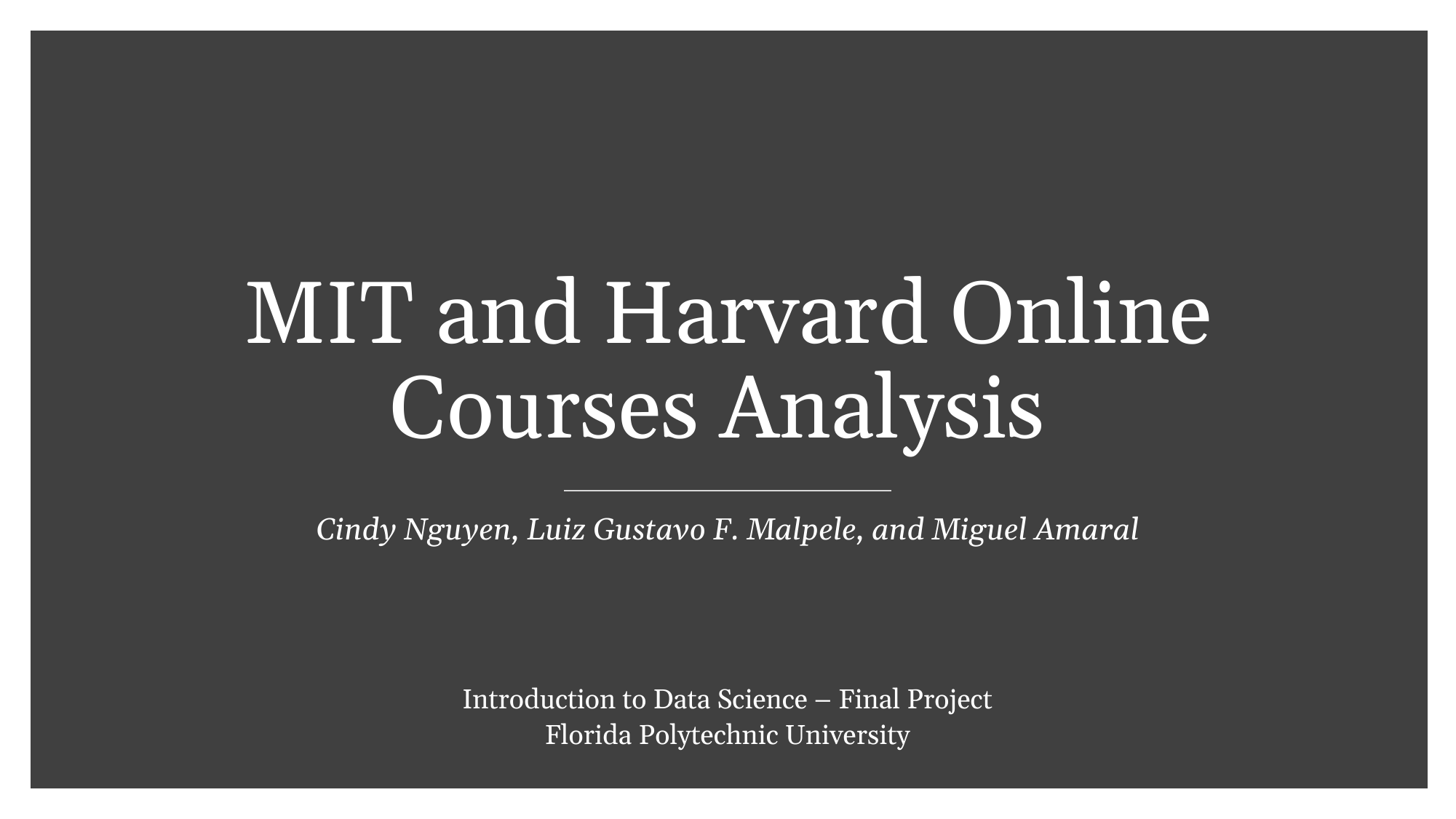

# MIT and Harvard Online Courses Analysis
Cindy Nguyen, Luiz Gustavo F. Malpele, and Miguel Amaral

Introduction to Data Science – Final Project
Florida Polytechnic University